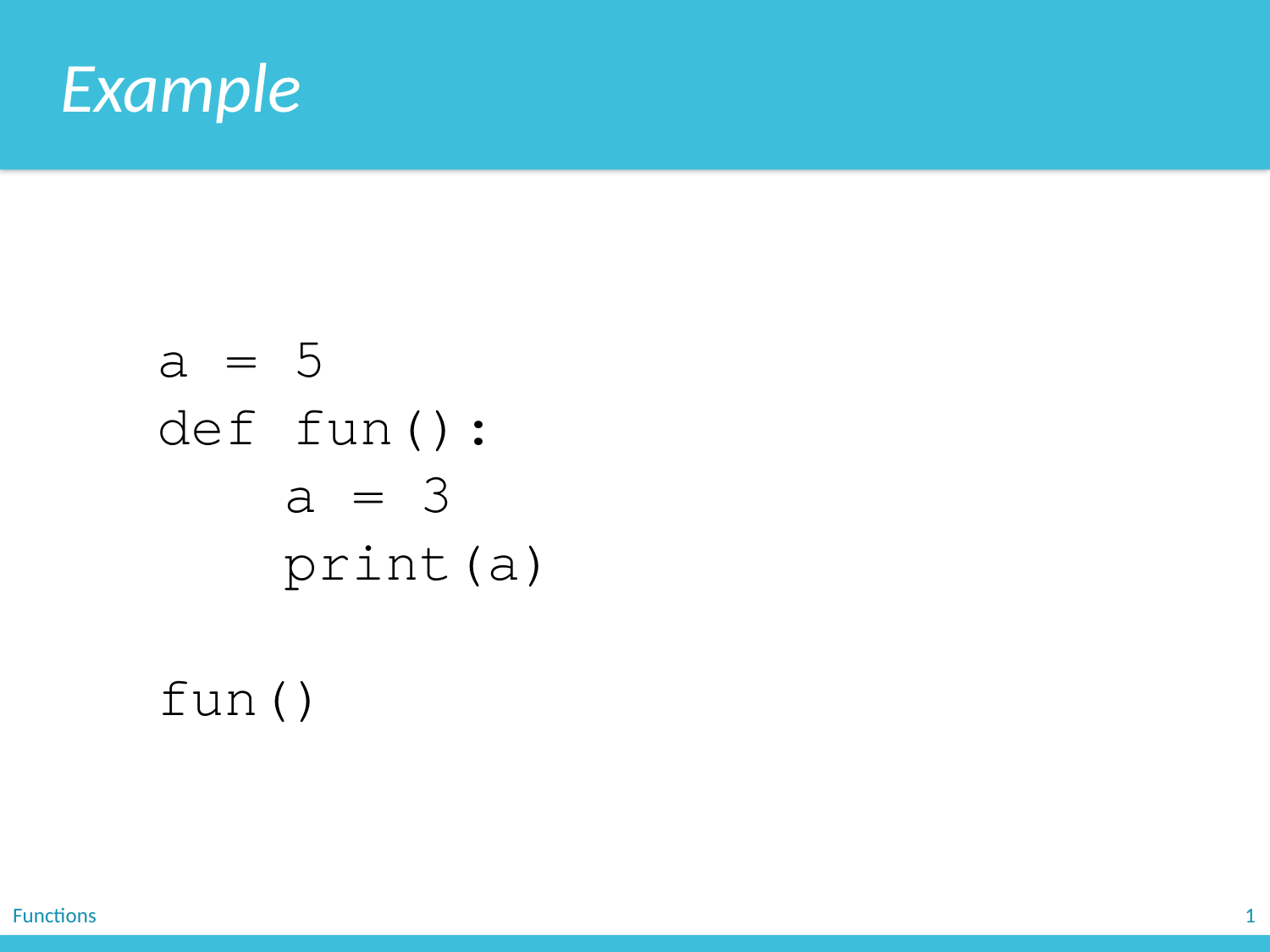

Example

a = 5
def fun():
	a = 3
	print(a)

fun()
Functions
1